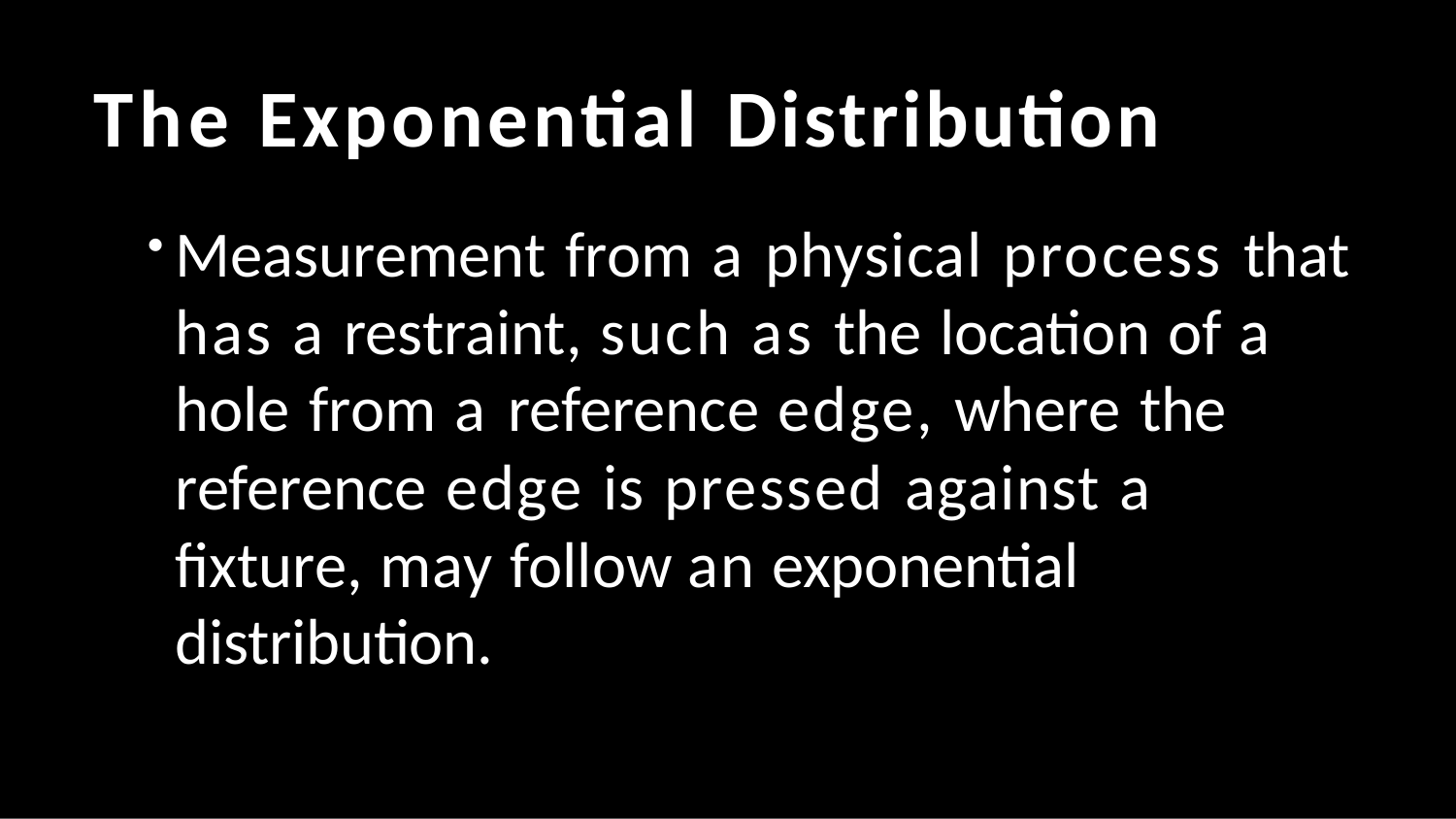

# The Exponential Distribution
Measurement from a physical process that has a restraint, such as the location of a hole from a reference edge, where the reference edge is pressed against a fixture, may follow an exponential distribution.